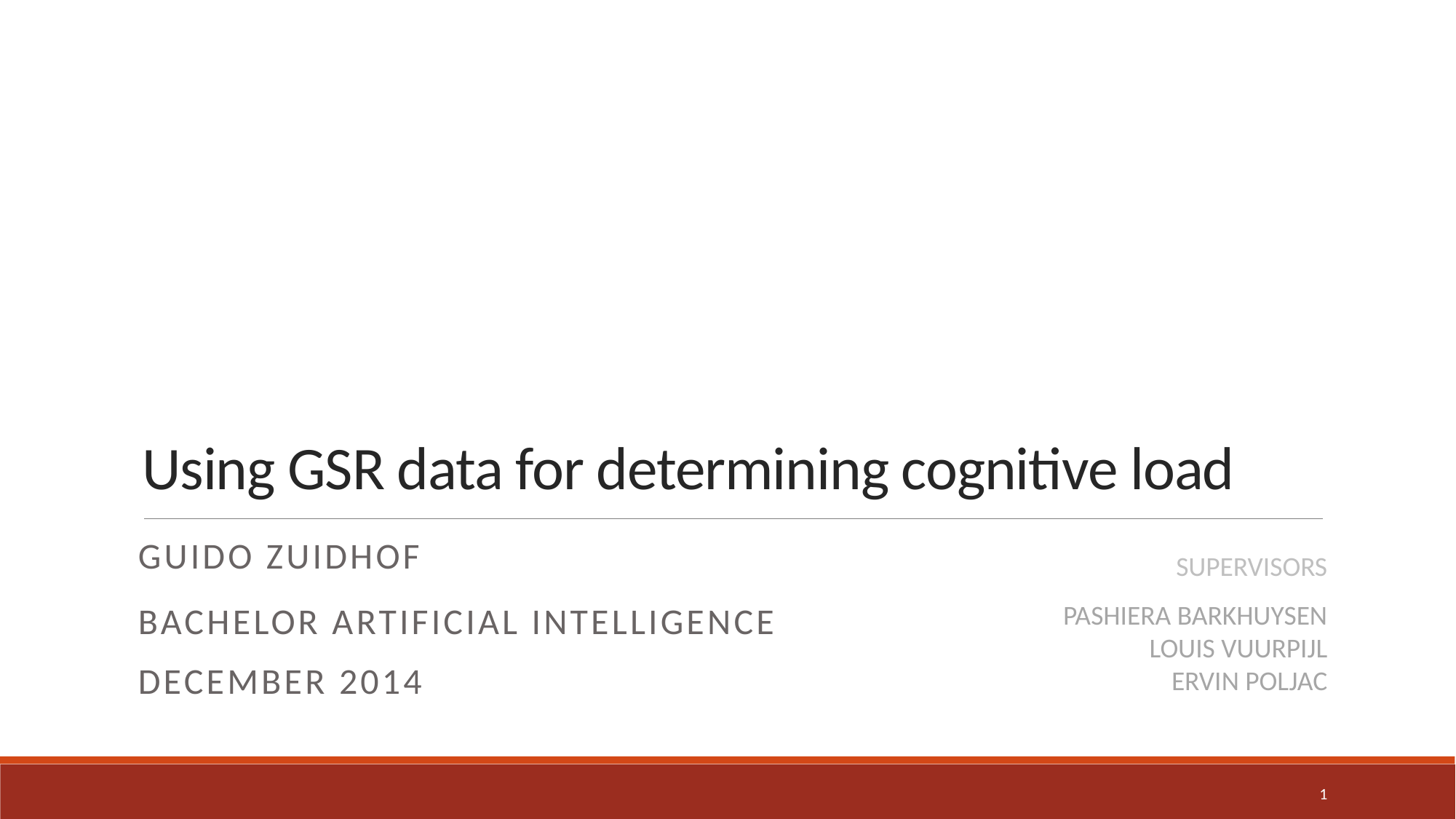

# Using GSR data for determining cognitive load
Guido Zuidhof
Bachelor artificial intelligence
December 2014
SUPERVISORS
PASHIERA BARKHUYSEN
LOUIS VUURPIJL
ERVIN POLJAC
1